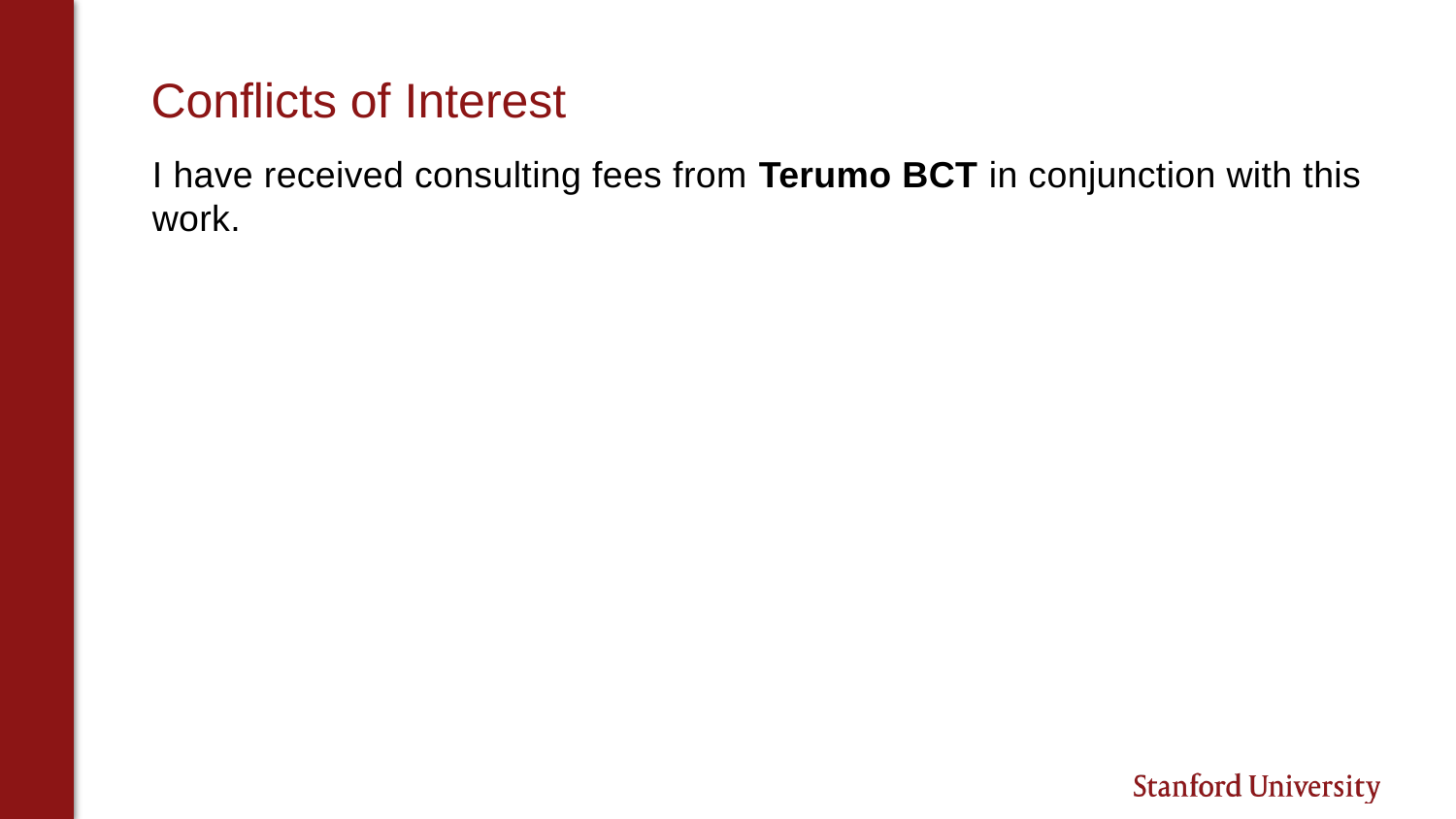

# Conflicts of Interest
I have received consulting fees from Terumo BCT in conjunction with this work.